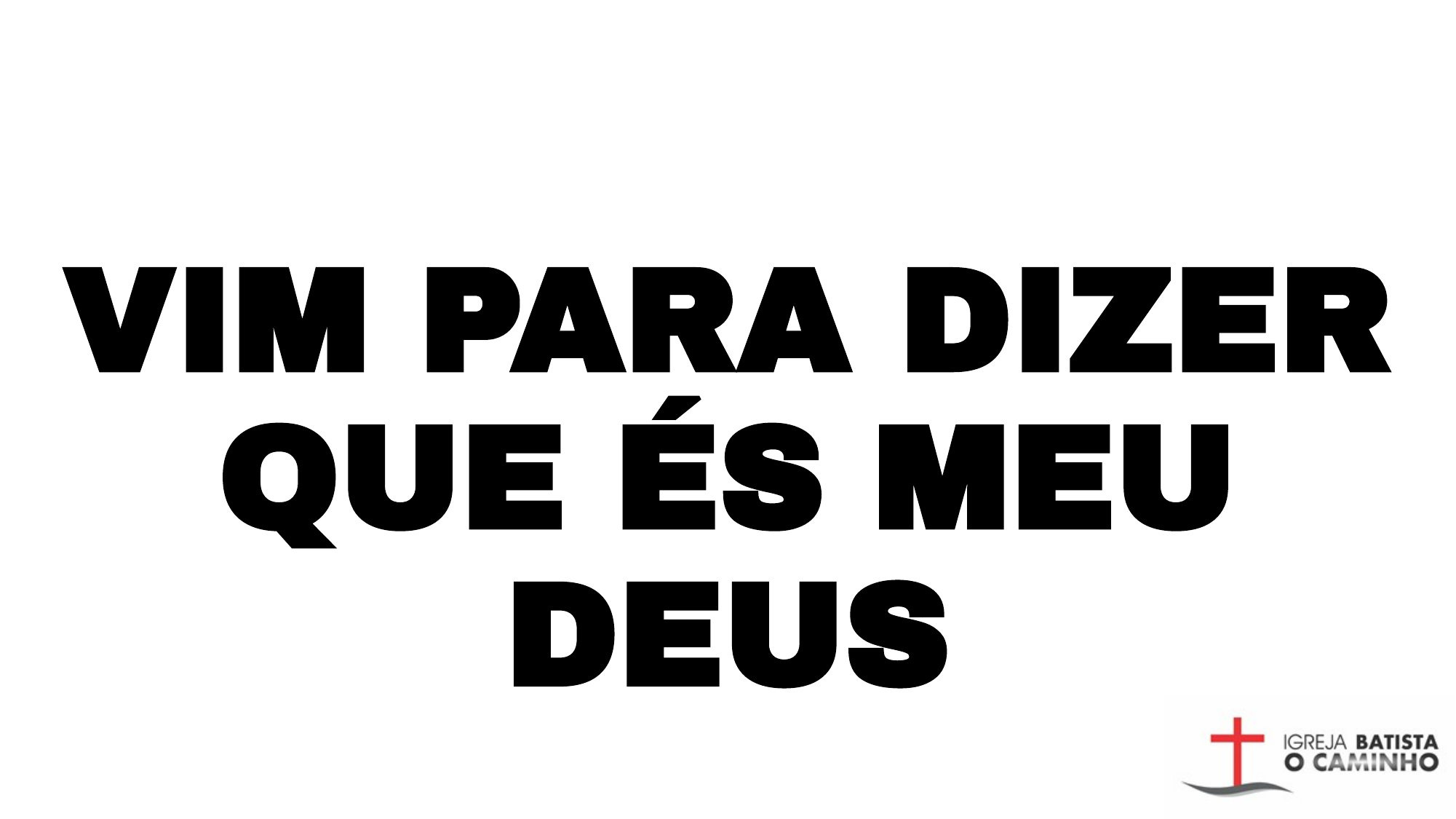

# vim para dizer que és meu deus